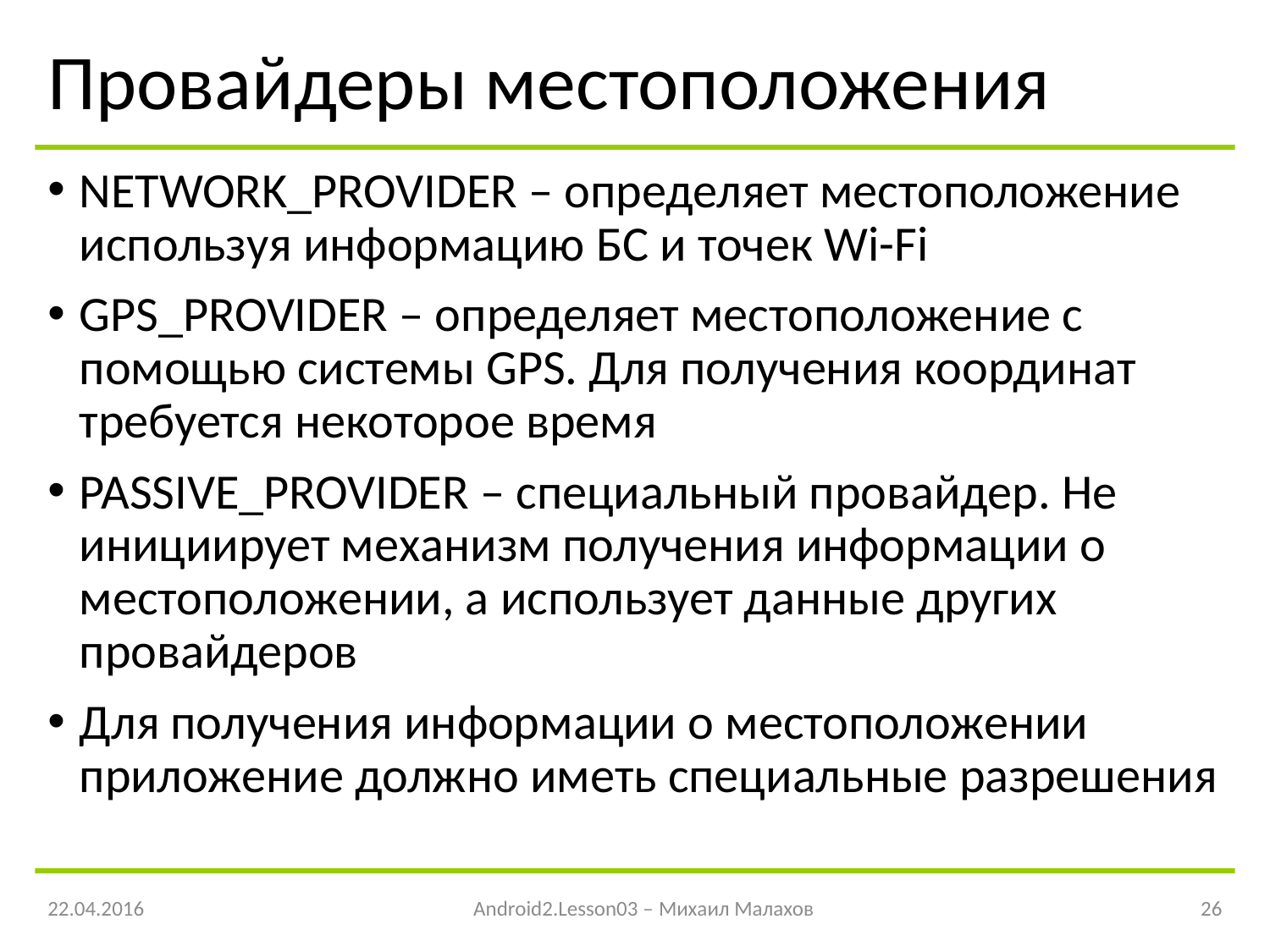

# Провайдеры местоположения
NETWORK_PROVIDER – определяет местоположение используя информацию БС и точек Wi-Fi
GPS_PROVIDER – определяет местоположение с помощью системы GPS. Для получения координат требуется некоторое время
PASSIVE_PROVIDER – специальный провайдер. Не инициирует механизм получения информации о местоположении, а использует данные других провайдеров
Для получения информации о местоположении приложение должно иметь специальные разрешения
22.04.2016
Android2.Lesson03 – Михаил Малахов
26